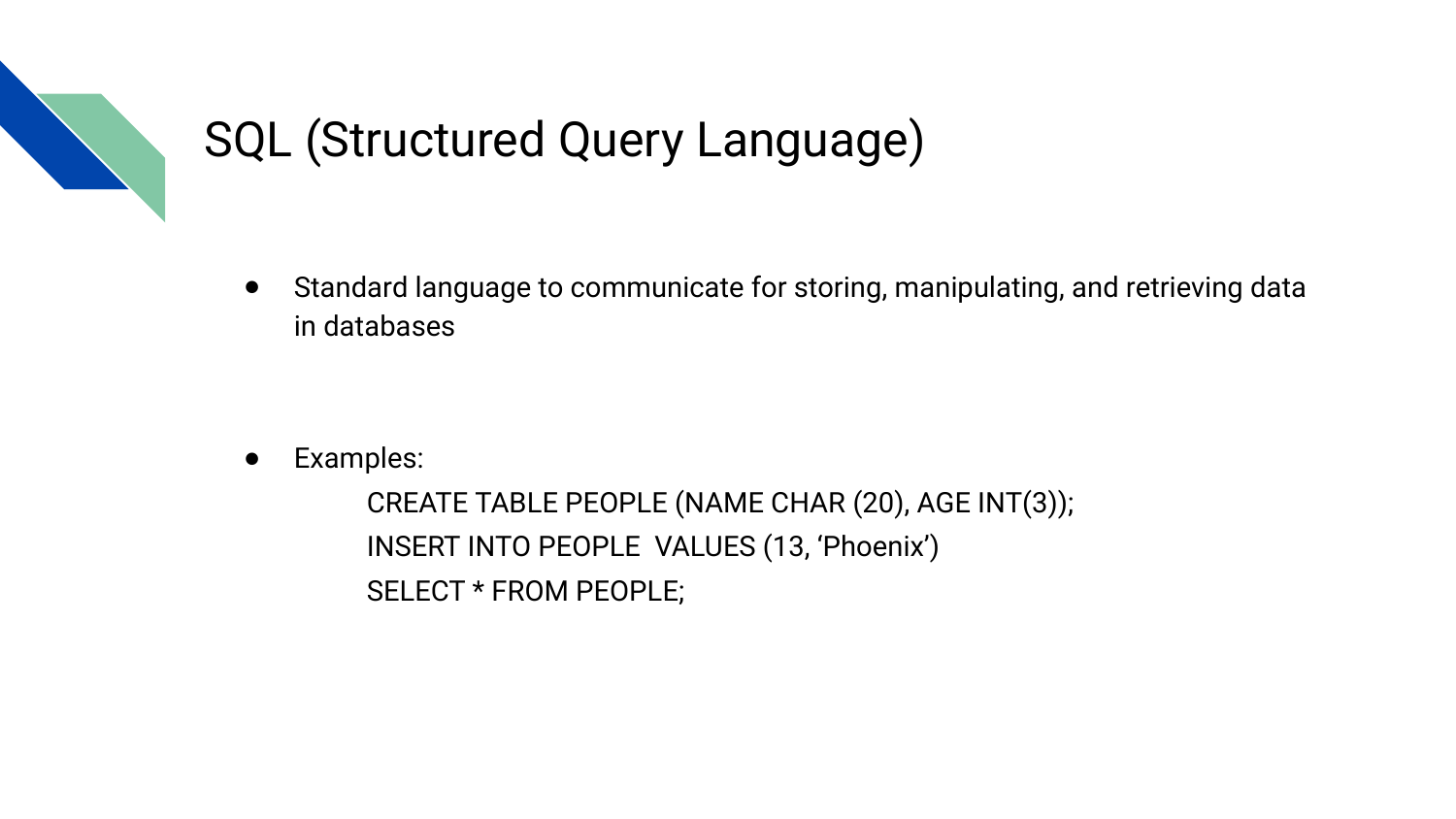

# SQL (Structured Query Language)
Standard language to communicate for storing, manipulating, and retrieving data in databases

Examples:
CREATE TABLE PEOPLE (NAME CHAR (20), AGE INT(3));
INSERT INTO PEOPLE  VALUES (13, ‘Phoenix’)
SELECT * FROM PEOPLE;